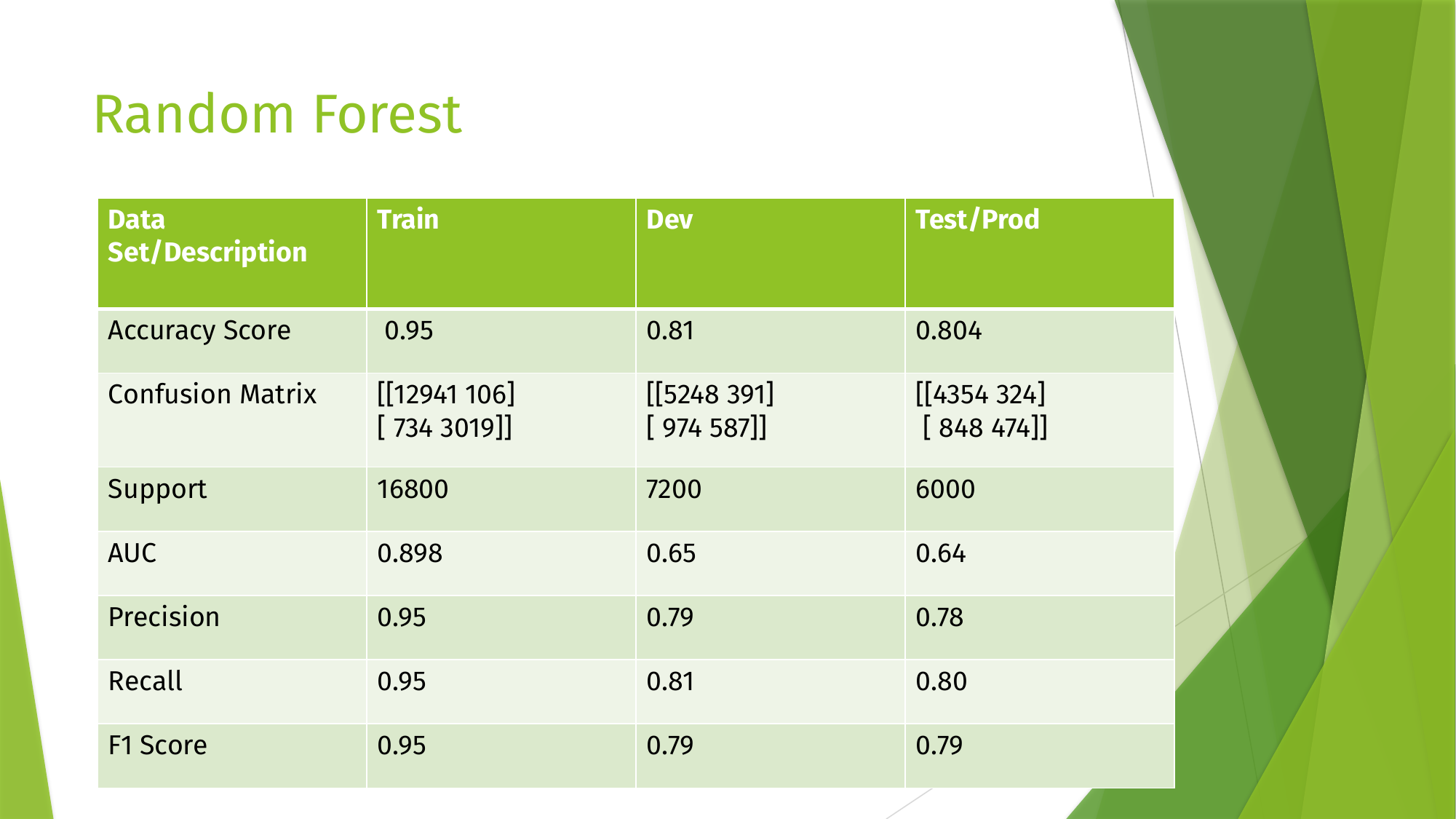

# Random Forest
| Data Set/Description | Train | Dev | Test/Prod |
| --- | --- | --- | --- |
| Accuracy Score | 0.95 | 0.81 | 0.804 |
| Confusion Matrix | [[12941 106] [ 734 3019]] | [[5248 391] [ 974 587]] | [[4354 324] [ 848 474]] |
| Support | 16800 | 7200 | 6000 |
| AUC | 0.898 | 0.65 | 0.64 |
| Precision | 0.95 | 0.79 | 0.78 |
| Recall | 0.95 | 0.81 | 0.80 |
| F1 Score | 0.95 | 0.79 | 0.79 |